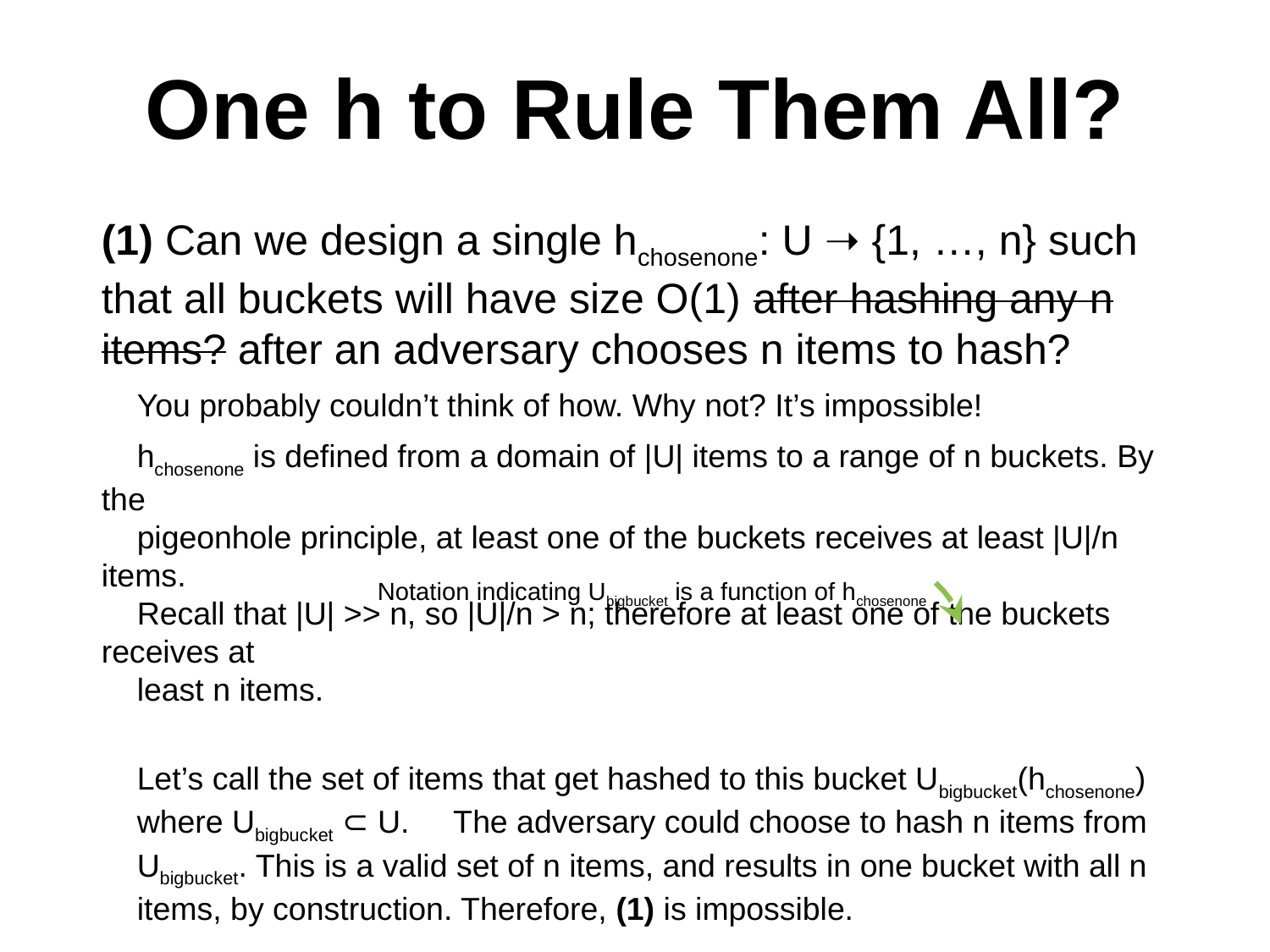

One h to Rule Them All?
(1) Can we design a single hchosenone: U ➝ {1, …, n} such that all buckets will have size O(1) after hashing any n items? after an adversary chooses n items to hash?

    You probably couldn’t think of how. Why not? It’s impossible!

    hchosenone is defined from a domain of |U| items to a range of n buckets. By the
    pigeonhole principle, at least one of the buckets receives at least |U|/n items.
    Recall that |U| >> n, so |U|/n > n; therefore at least one of the buckets receives at
    least n items.

    Let’s call the set of items that get hashed to this bucket Ubigbucket(hchosenone)
    where Ubigbucket ⊂ U.     The adversary could choose to hash n items from
    Ubigbucket. This is a valid set of n items, and results in one bucket with all n
    items, by construction. Therefore, (1) is impossible.

Notation indicating Ubigbucket is a function of hchosenone